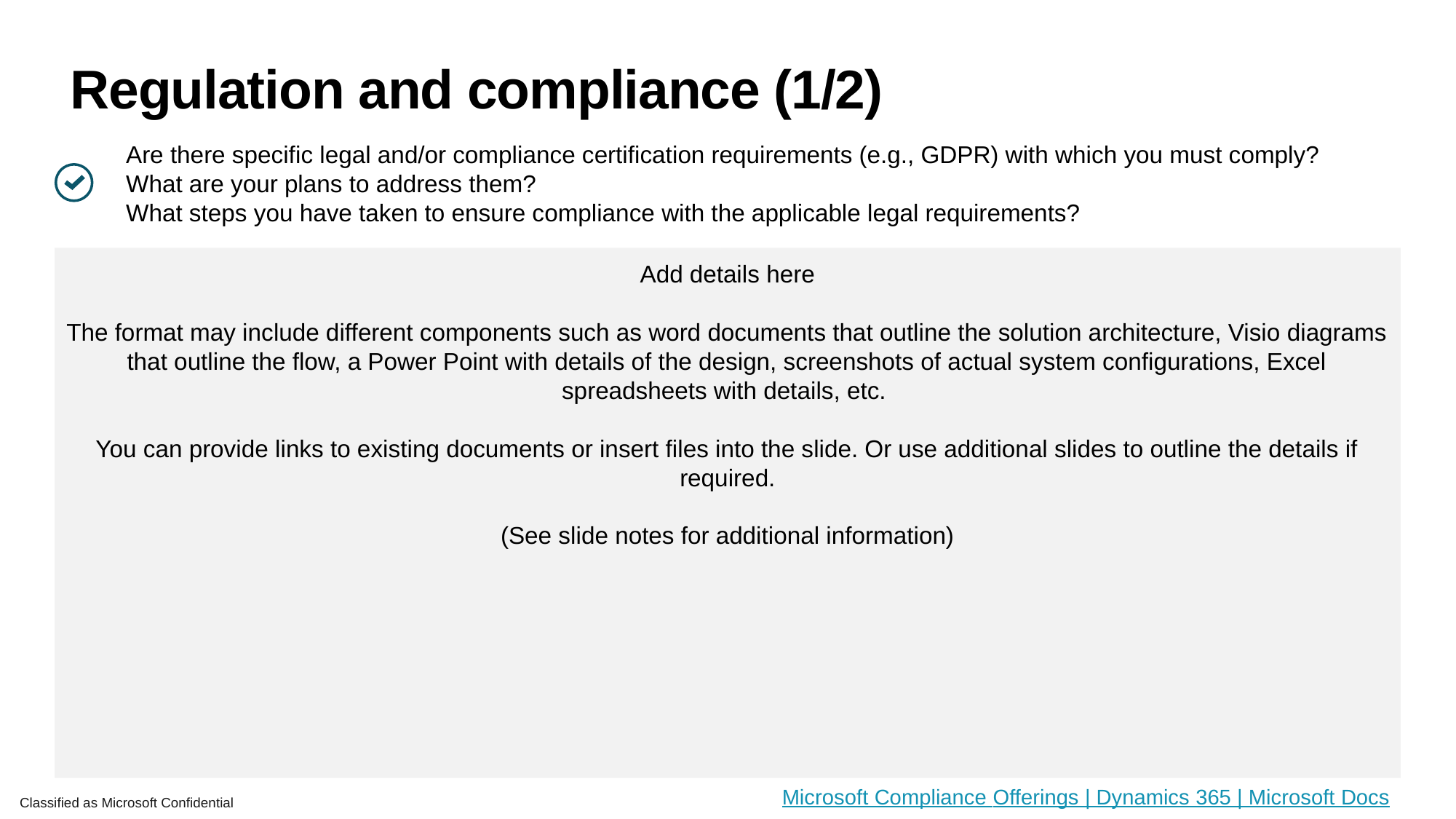

# Regulation and compliance (1/2)
Are there specific legal and/or compliance certification requirements (e.g., GDPR) with which you must comply?
What are your plans to address them?
What steps you have taken to ensure compliance with the applicable legal requirements?

Add details here

The format may include different components such as word documents that outline the solution architecture, Visio diagrams that outline the flow, a Power Point with details of the design, screenshots of actual system configurations, Excel spreadsheets with details, etc.

You can provide links to existing documents or insert files into the slide. Or use additional slides to outline the details if required.
(See slide notes for additional information)

Microsoft Compliance Offerings | Dynamics 365 | Microsoft Docs